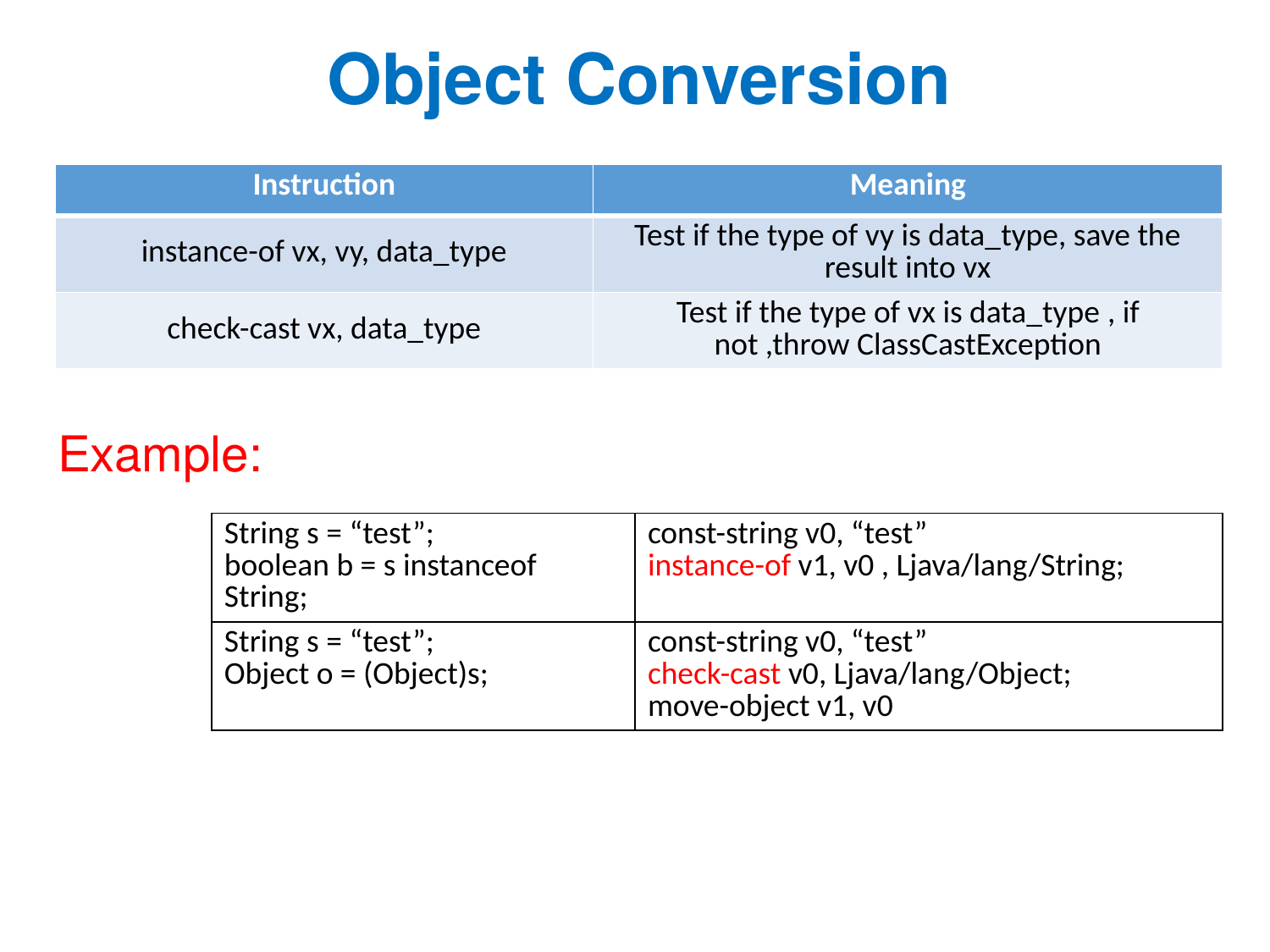

# Object Conversion
| Instruction | Meaning |
| --- | --- |
| instance-of vx, vy, data\_type | Test if the type of vy is data\_type, save the result into vx |
| check-cast vx, data\_type | Test if the type of vx is data\_type , if not ,throw ClassCastException |
Example:
| String s = “test”; boolean b = s instanceof String; | const-string v0, “test” instance-of v1, v0 , Ljava/lang/String; |
| --- | --- |
| String s = “test”; Object o = (Object)s; | const-string v0, “test” check-cast v0, Ljava/lang/Object; move-object v1, v0 |